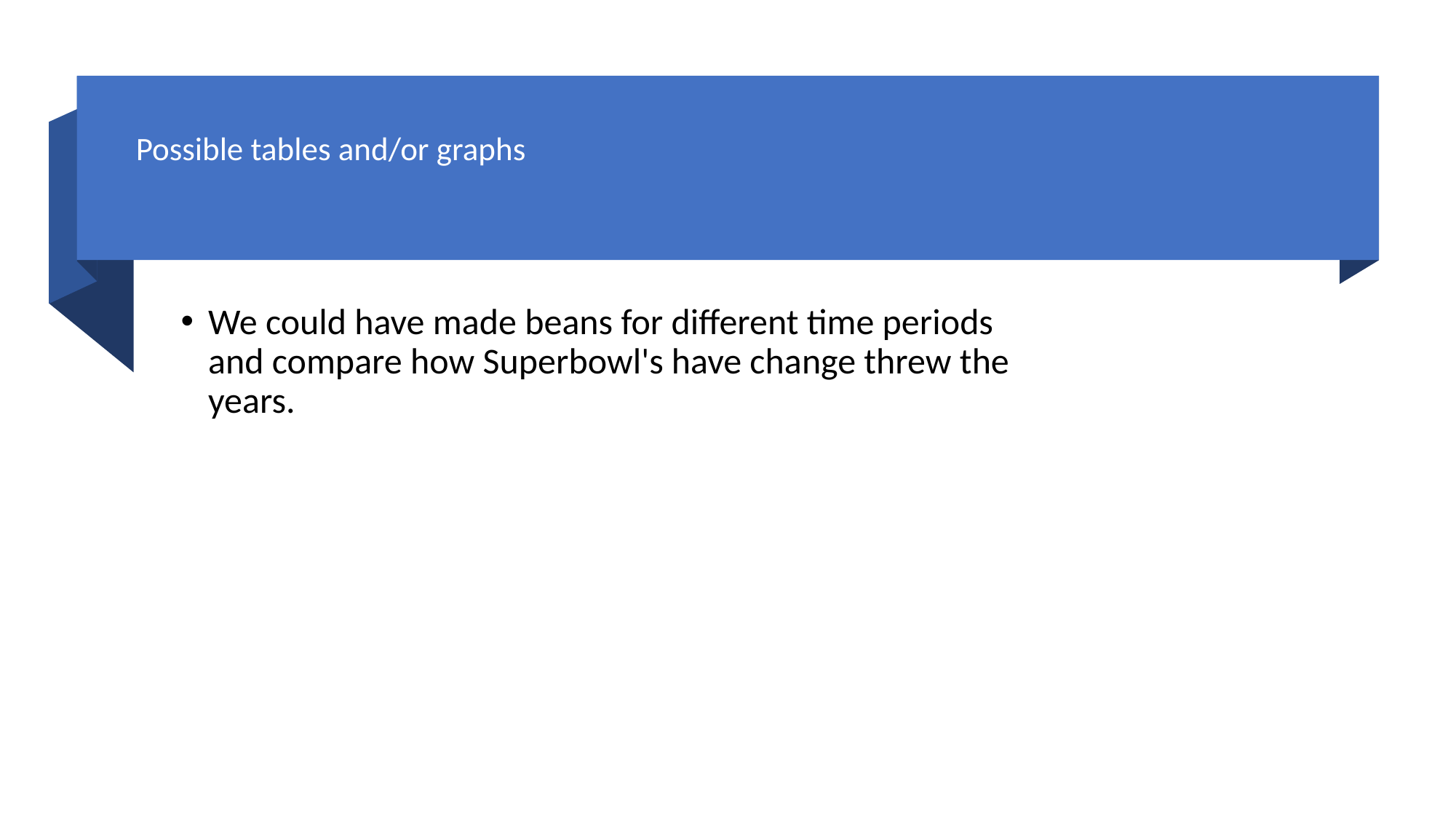

# Possible tables and/or graphs
We could have made beans for different time periods and compare how Superbowl's have change threw the years.